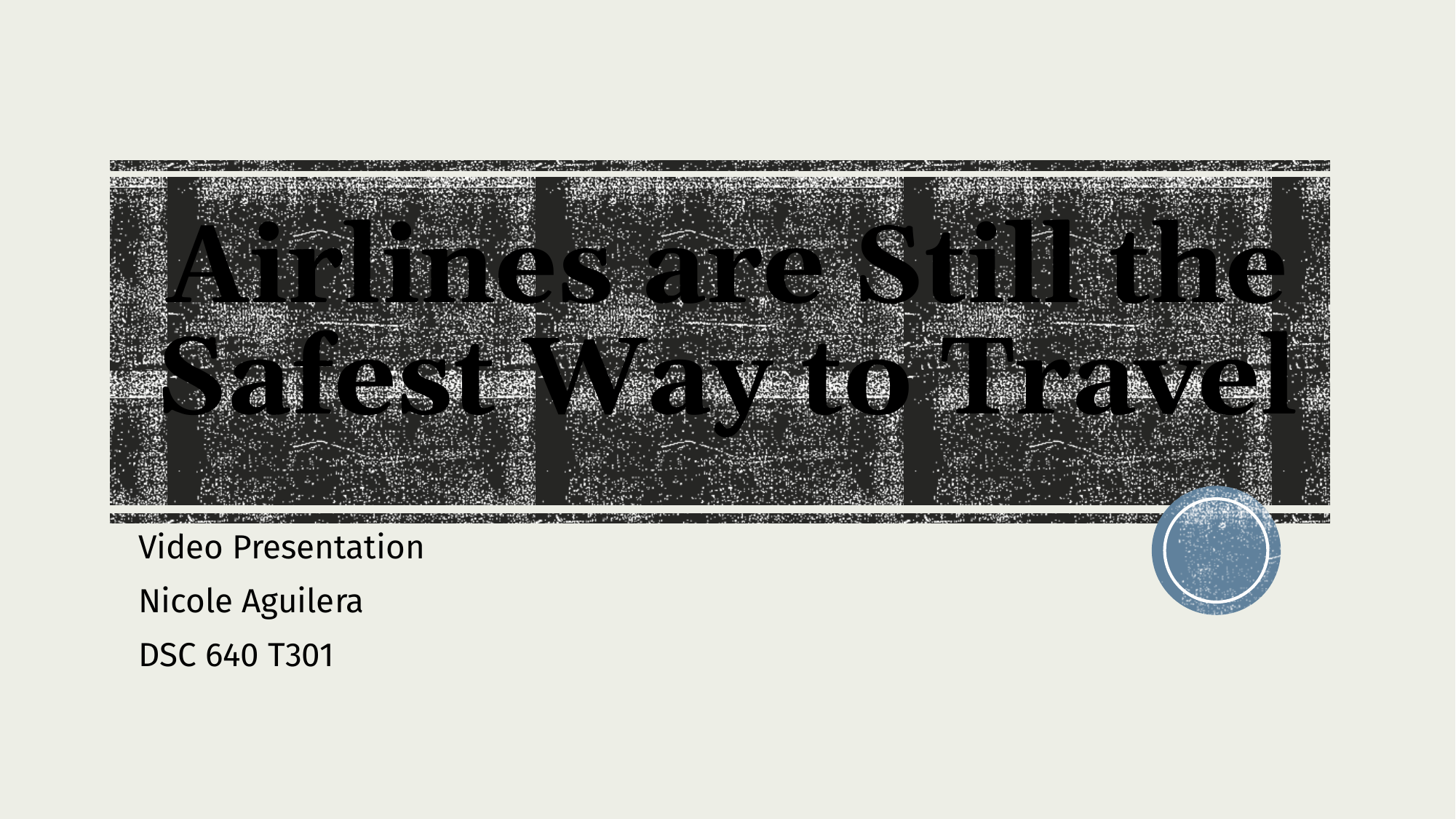

# Airlines are Still the Safest Way to Travel
Video Presentation
Nicole Aguilera
DSC 640 T301